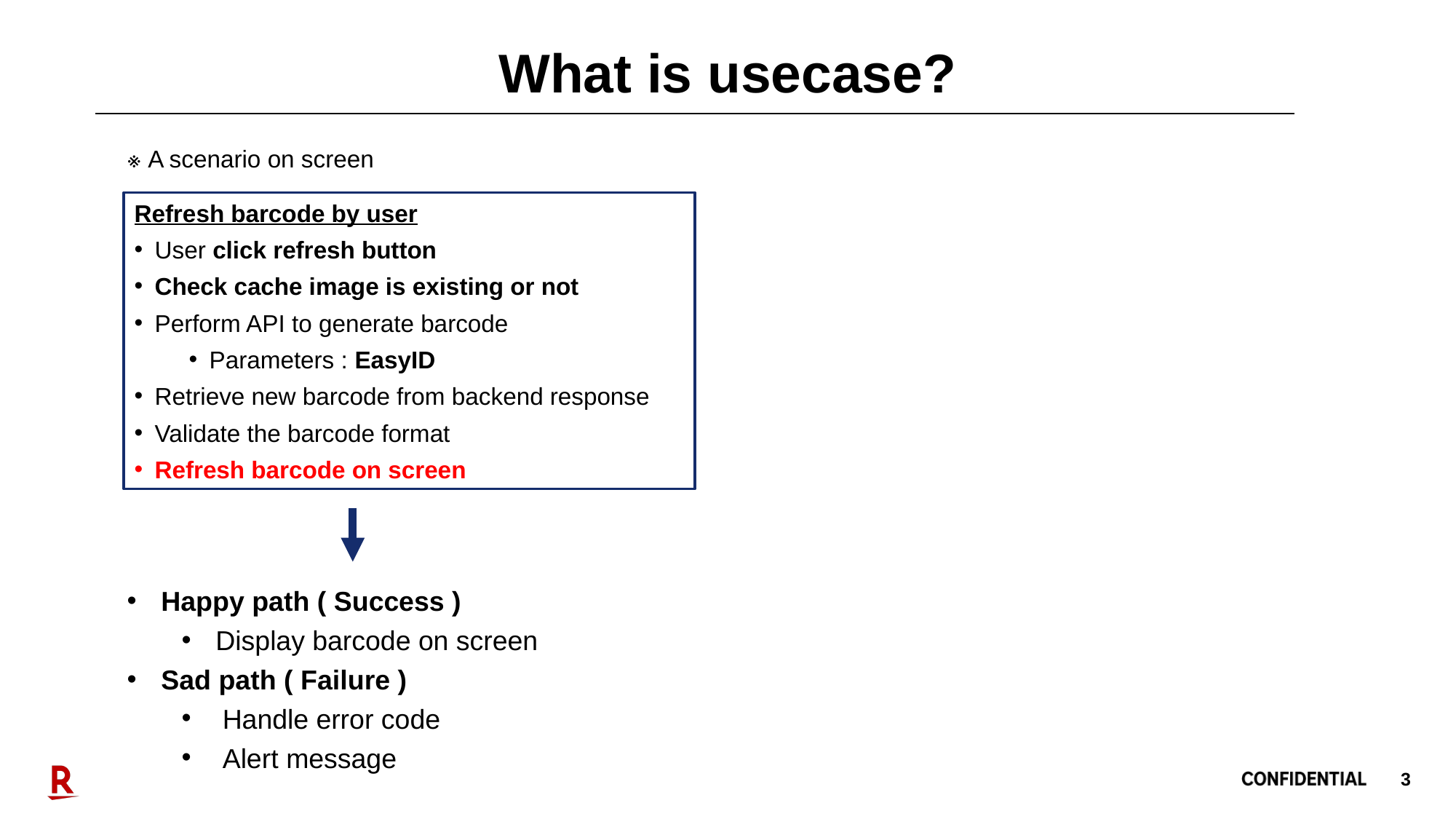

# What is usecase?
※ A scenario on screen
Refresh barcode by user
User click refresh button
Check cache image is existing or not
Perform API to generate barcode
Parameters : EasyID
Retrieve new barcode from backend response
Validate the barcode format
Refresh barcode on screen
Happy path ( Success )
Display barcode on screen
Sad path ( Failure )
Handle error code
Alert message